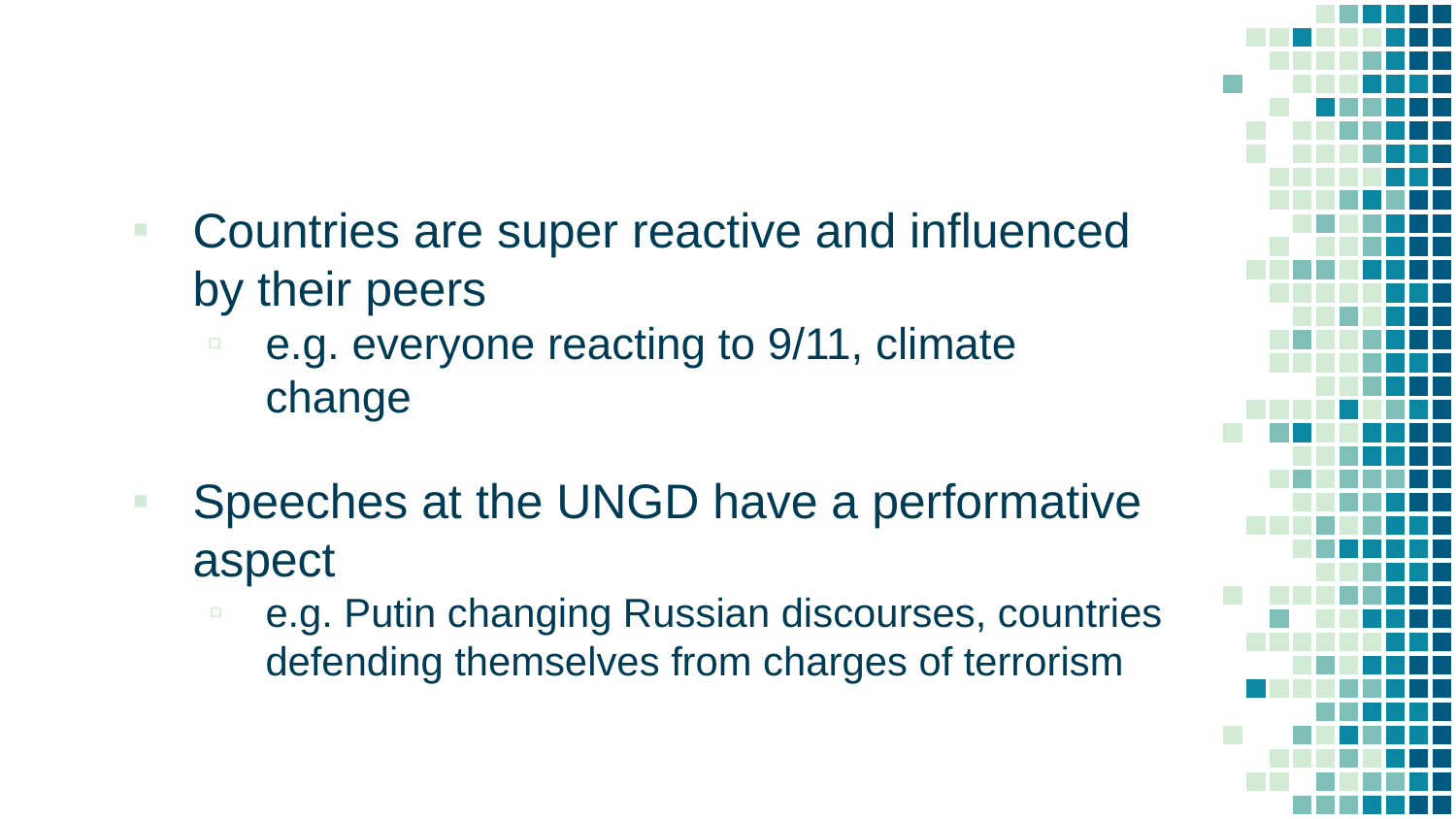

Countries are super reactive and influenced by their peers
e.g. everyone reacting to 9/11, climate change

Speeches at the UNGD have a performative aspect
e.g. Putin changing Russian discourses, countries defending themselves from charges of terrorism